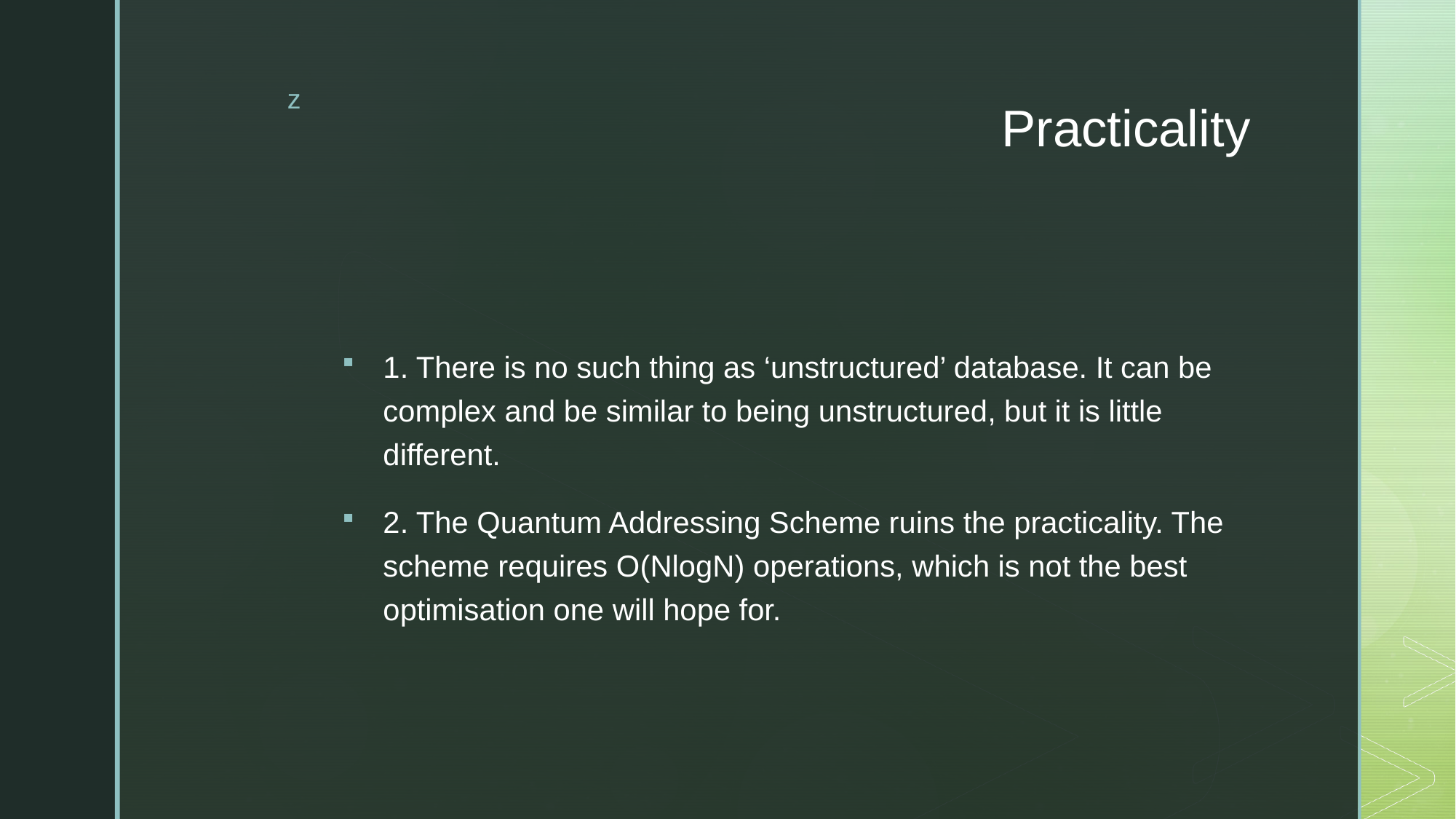

# Practicality
1. There is no such thing as ‘unstructured’ database. It can be complex and be similar to being unstructured, but it is little different.
2. The Quantum Addressing Scheme ruins the practicality. The scheme requires O(NlogN) operations, which is not the best optimisation one will hope for.